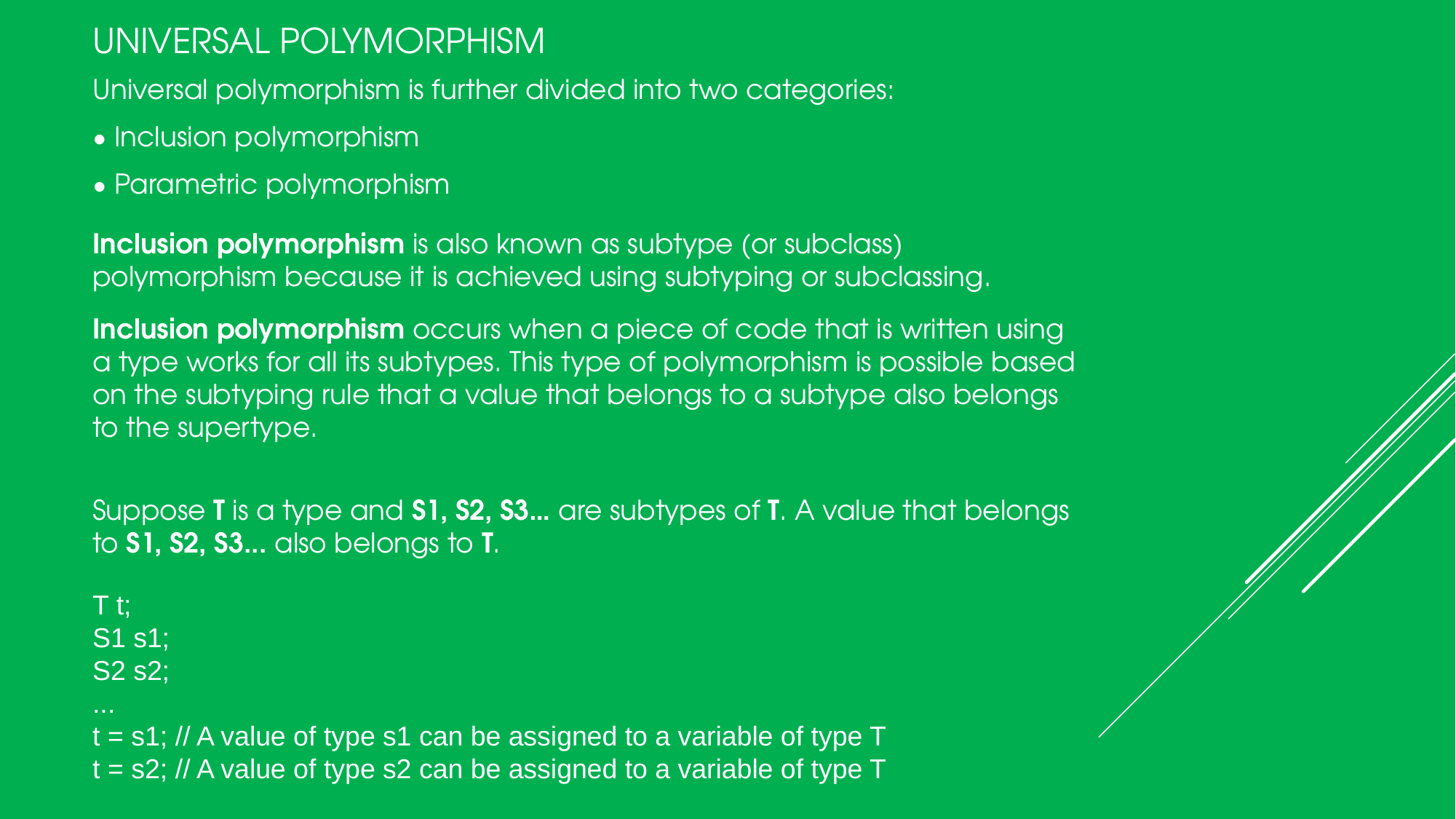

# Universal polymorphism
Universal polymorphism is further divided into two categories:
• Inclusion polymorphism
• Parametric polymorphism
Inclusion polymorphism is also known as subtype (or subclass) polymorphism because it is achieved using subtyping or subclassing.
Inclusion polymorphism occurs when a piece of code that is written using a type works for all its subtypes. This type of polymorphism is possible based on the subtyping rule that a value that belongs to a subtype also belongs to the supertype.
Suppose T is a type and S1, S2, S3… are subtypes of T. A value that belongs to S1, S2, S3... also belongs to T.
T t;
S1 s1;
S2 s2;
...
t = s1; // A value of type s1 can be assigned to a variable of type T
t = s2; // A value of type s2 can be assigned to a variable of type T